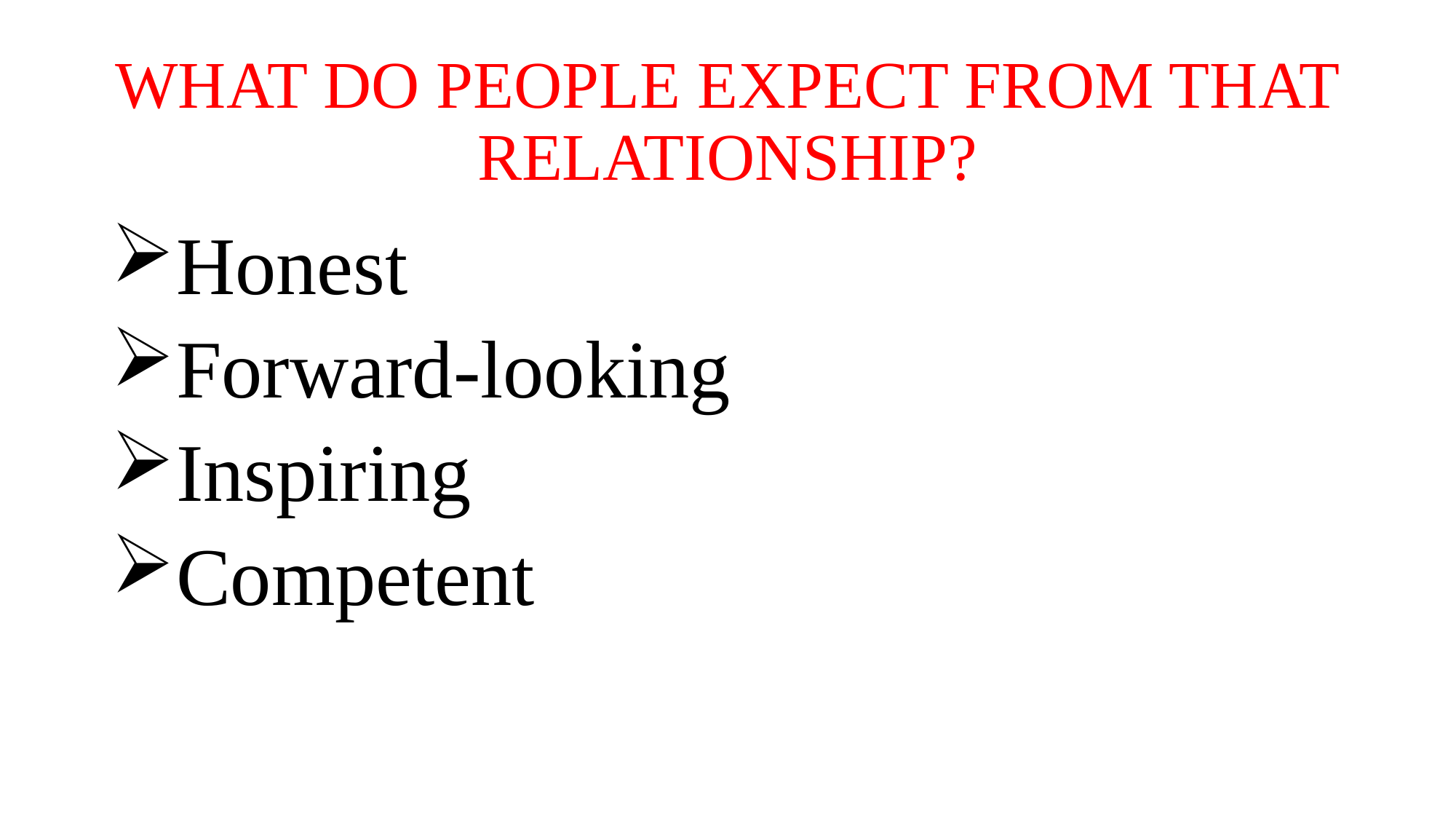

# WHAT DO PEOPLE EXPECT FROM THAT RELATIONSHIP?
Honest
Forward-looking
Inspiring
Competent